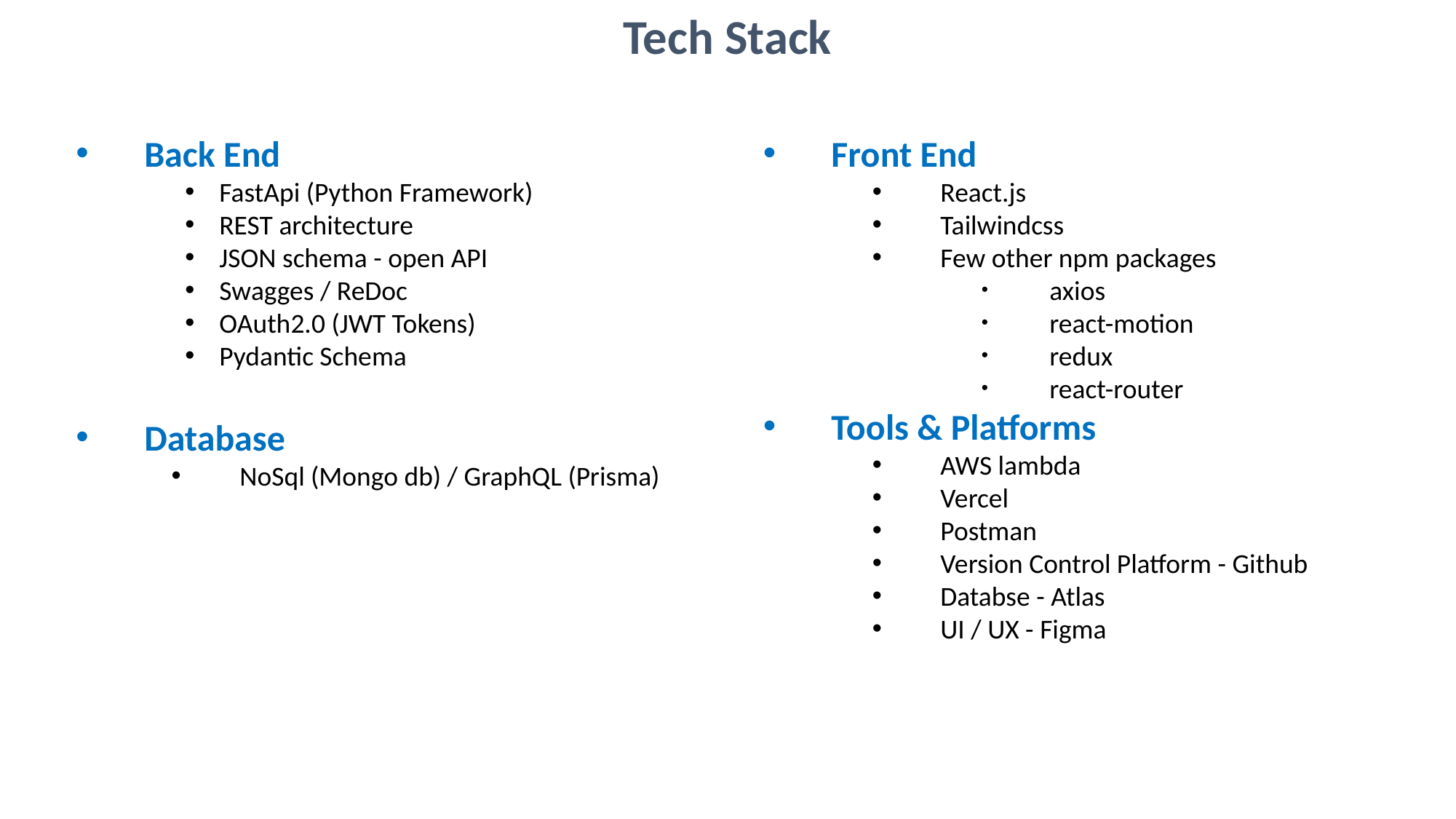

Tech Stack
Back End
FastApi (Python Framework)
REST architecture
JSON schema - open API
Swagges / ReDoc
OAuth2.0 (JWT Tokens)
Pydantic Schema

Database
NoSql (Mongo db) / GraphQL (Prisma)

Front End
React.js
Tailwindcss
Few other npm packages
axios
react-motion
redux
react-router
Tools & Platforms
AWS lambda
Vercel
Postman
Version Control Platform - Github
Databse - Atlas
UI / UX - Figma

2